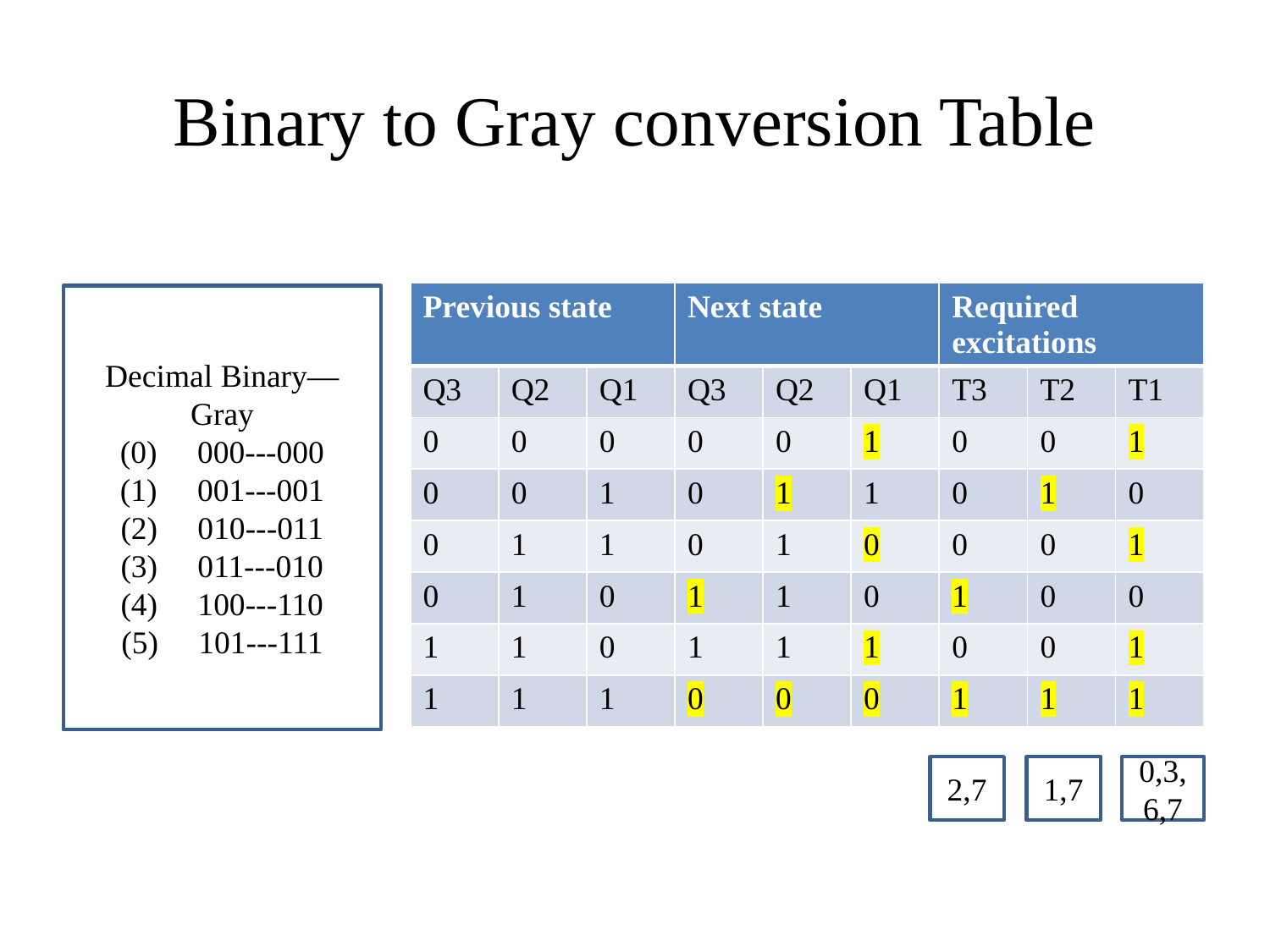

# Binary to Gray conversion Table
| Previous state |  |  | Next state |  |  | Required excitations |  |  |
| --- | --- | --- | --- | --- | --- | --- | --- | --- |
| Q3 | Q2 | Q1 | Q3 | Q2 | Q1 | T3 | T2 | T1 |
| 0 | 0 | 0 | 0 | 0 | 1 | 0 | 0 | 1 |
| 0 | 0 | 1 | 0 | 1 | 1 | 0 | 1 | 0 |
| 0 | 1 | 1 | 0 | 1 | 0 | 0 | 0 | 1 |
| 0 | 1 | 0 | 1 | 1 | 0 | 1 | 0 | 0 |
| 1 | 1 | 0 | 1 | 1 | 1 | 0 | 0 | 1 |
| 1 | 1 | 1 | 0 | 0 | 0 | 1 | 1 | 1 |
Decimal Binary—Gray
(0)     000---000
(1)     001---001
(2)     010---011
(3)     011---010
(4)     100---110
(5)     101---111
2,7
1,7
0,3,6,7